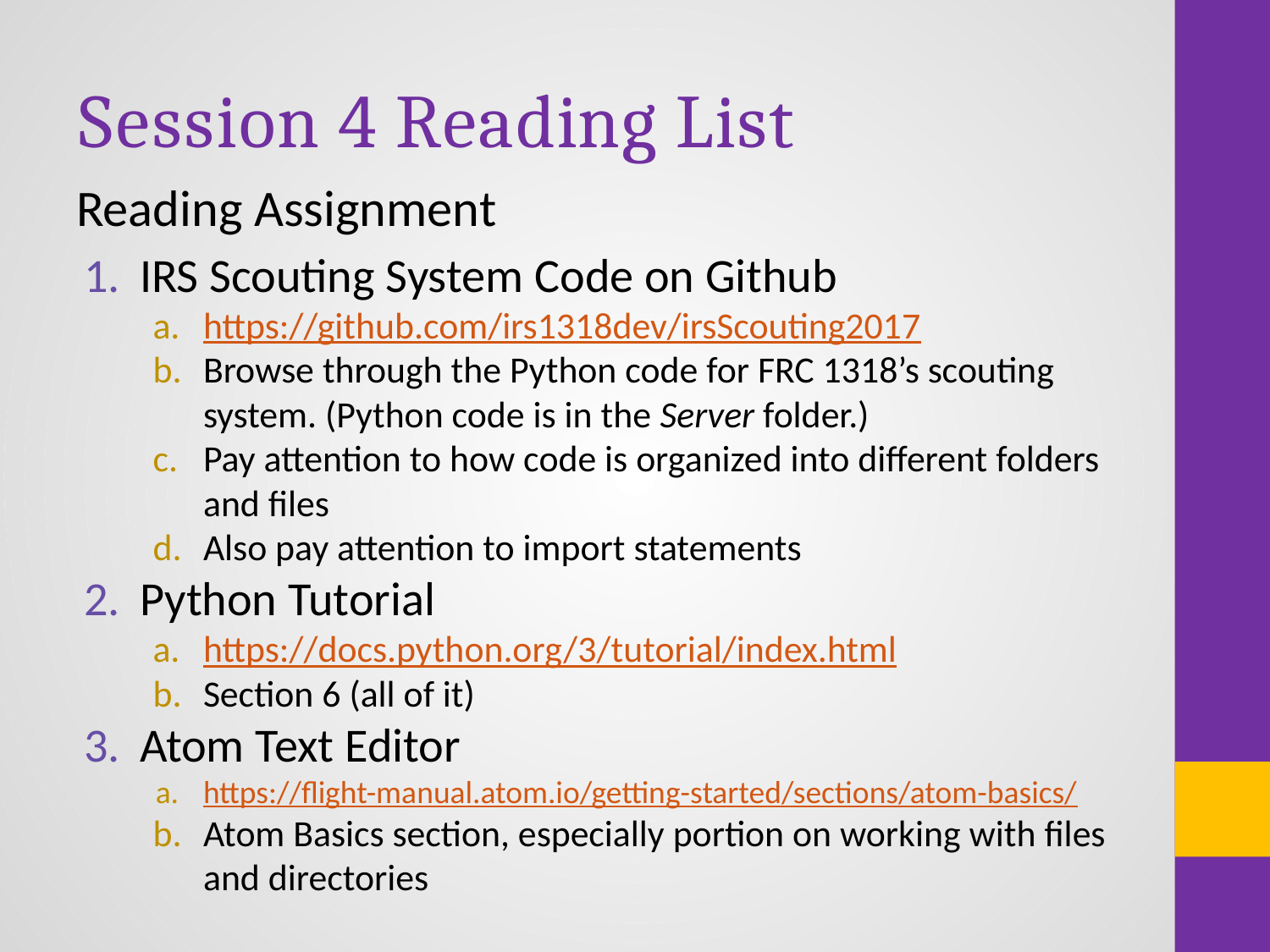

# Session 4 Reading List
Reading Assignment
IRS Scouting System Code on Github
https://github.com/irs1318dev/irsScouting2017
Browse through the Python code for FRC 1318’s scouting system. (Python code is in the Server folder.)
Pay attention to how code is organized into different folders and files
Also pay attention to import statements
Python Tutorial
https://docs.python.org/3/tutorial/index.html
Section 6 (all of it)
Atom Text Editor
https://flight-manual.atom.io/getting-started/sections/atom-basics/
Atom Basics section, especially portion on working with files and directories